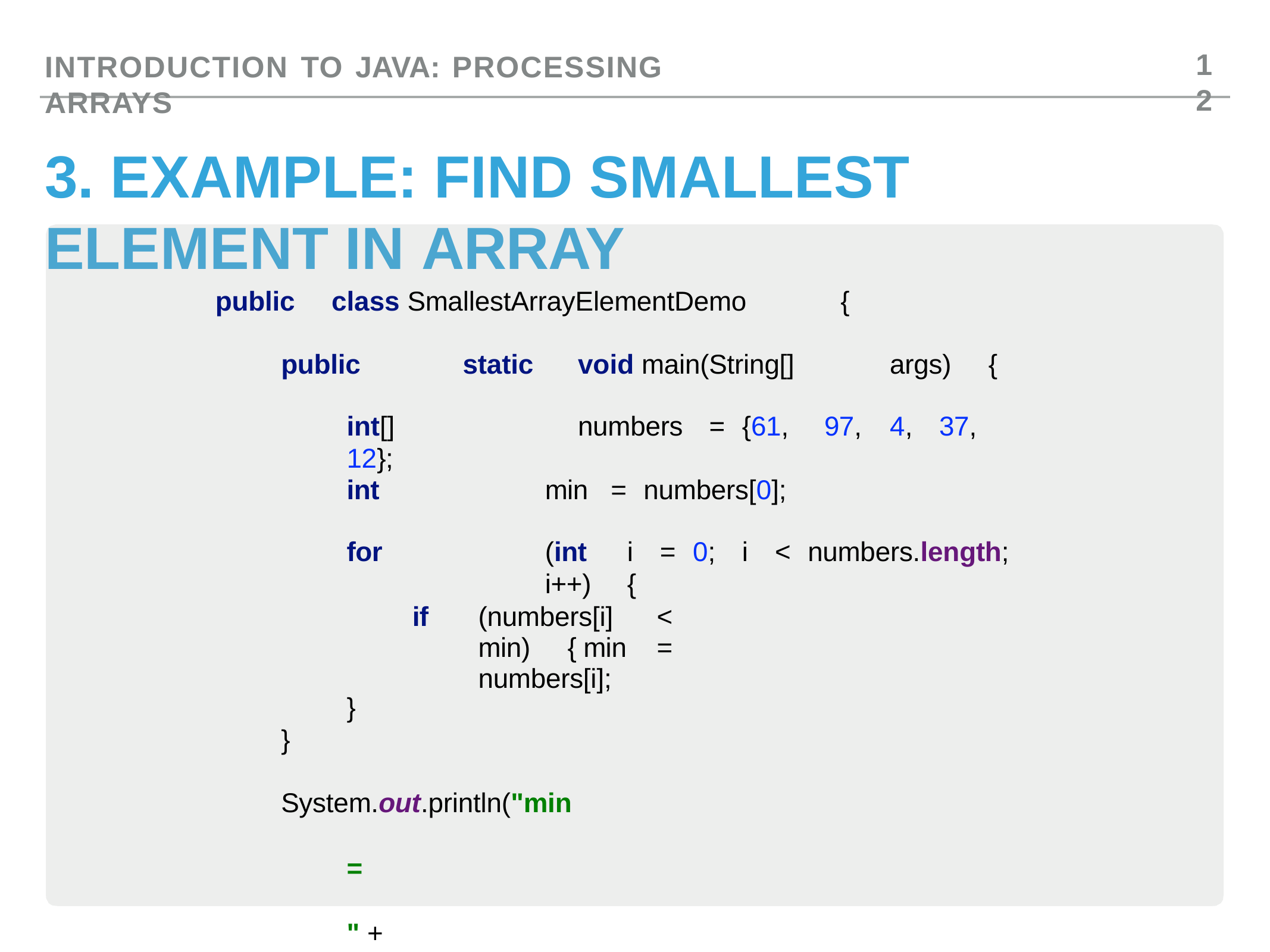

12
# INTRODUCTION TO JAVA: PROCESSING ARRAYS
3. EXAMPLE: FIND SMALLEST ELEMENT IN ARRAY

public	class SmallestArrayElementDemo	{

public	static	void main(String[]	args)	{

int[]	numbers	=	{61,	97,	4,	37,	12};
int	min	=	numbers[0];

for	(int	i	=	0;	i	<	numbers.length;	i++)	{
if	(numbers[i]	<	min)	{ min	=	numbers[i];
}
}

System.out.println("min	=	" +	min);

}

}